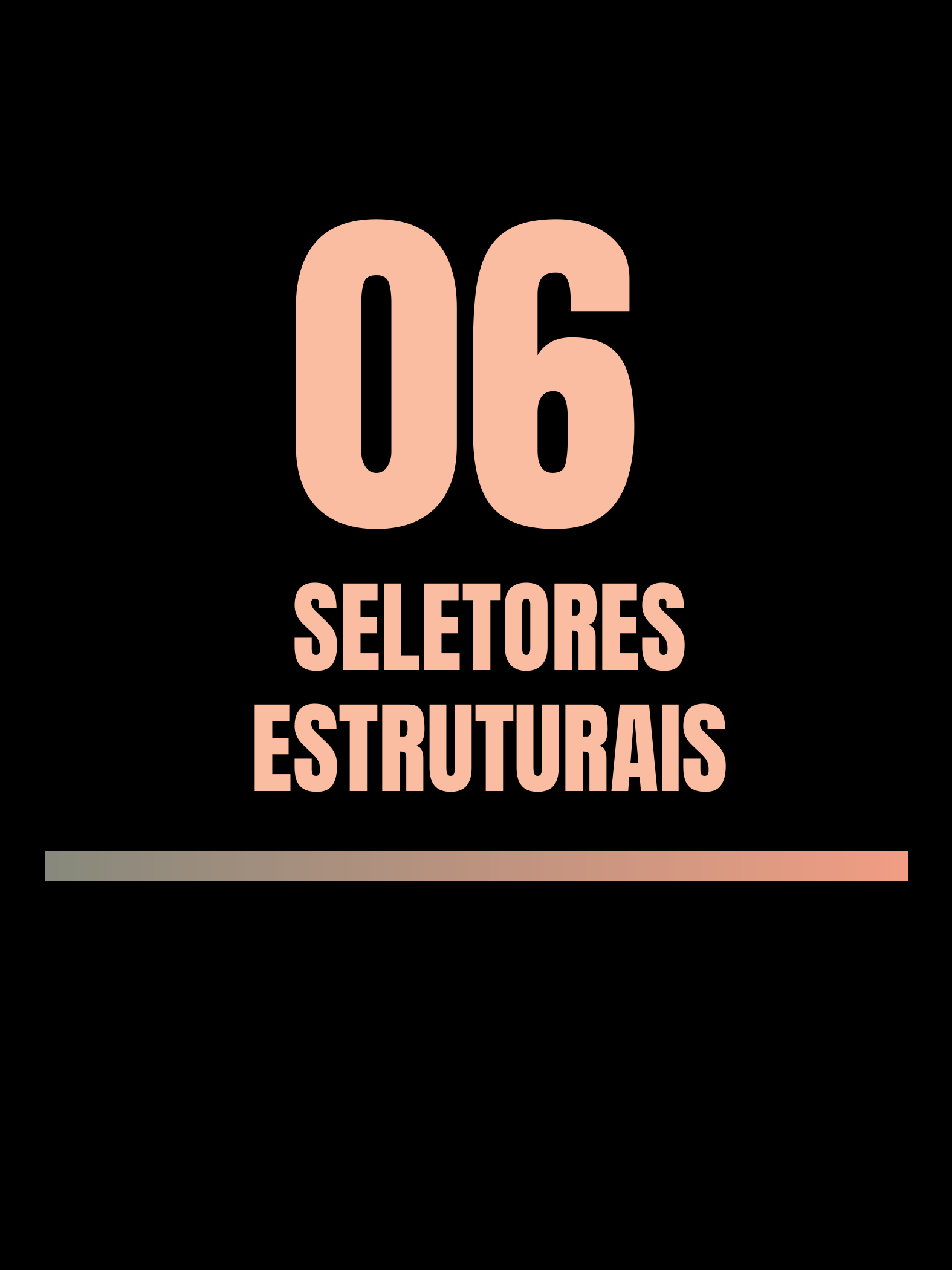

06
SELETORES ESTRUTURAIS

CSS Ronin Seletores - Gabriel Peters
19